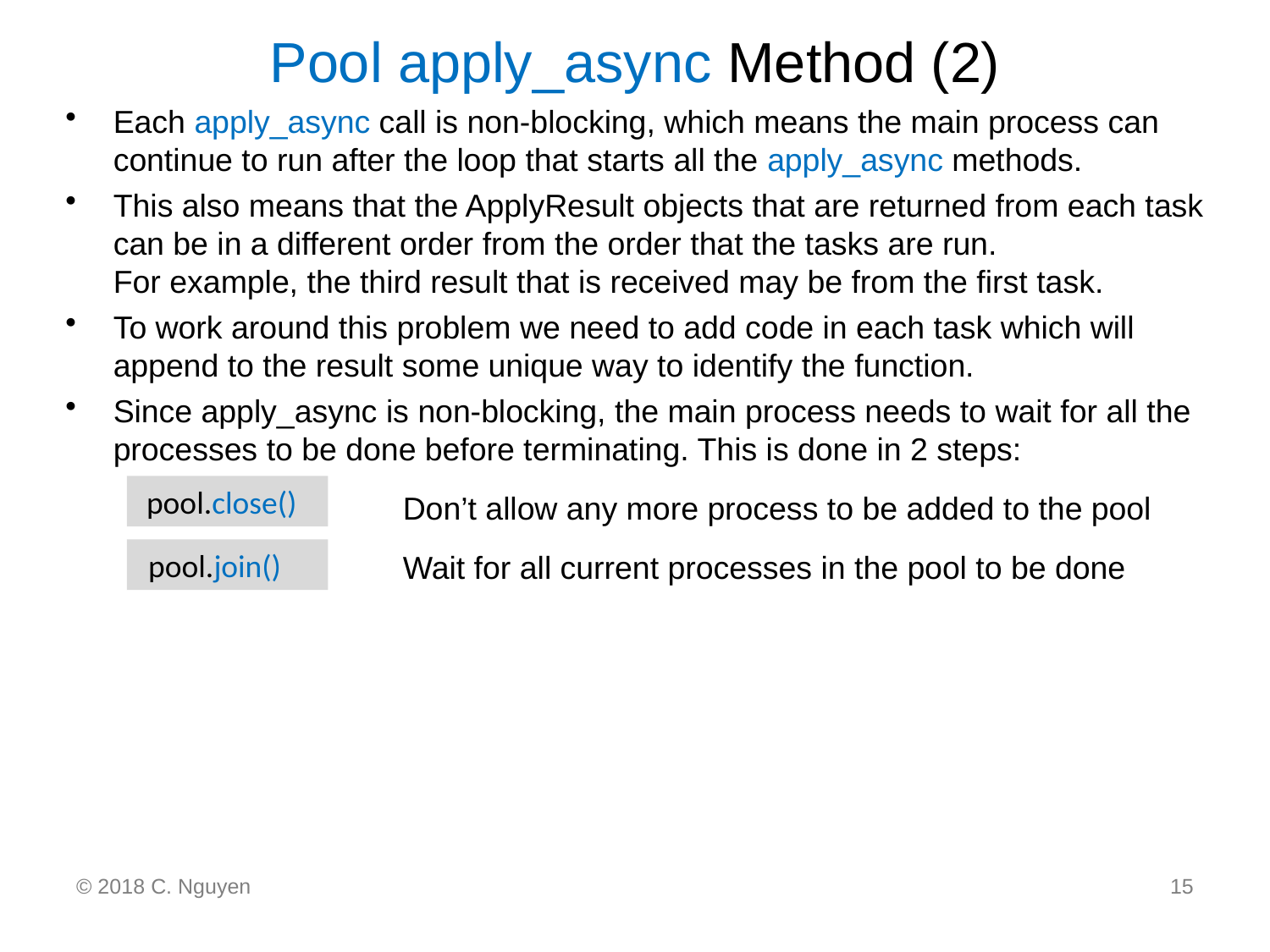

# Pool apply_async Method (2)
Each apply_async call is non-blocking, which means the main process can continue to run after the loop that starts all the apply_async methods.
This also means that the ApplyResult objects that are returned from each task can be in a different order from the order that the tasks are run.
For example, the third result that is received may be from the first task.
To work around this problem we need to add code in each task which will append to the result some unique way to identify the function.
Since apply_async is non-blocking, the main process needs to wait for all the processes to be done before terminating. This is done in 2 steps:
			    Don’t allow any more process to be added to the pool
			    Wait for all current processes in the pool to be done

 pool.close()
 pool.join()
© 2018 C. Nguyen
15